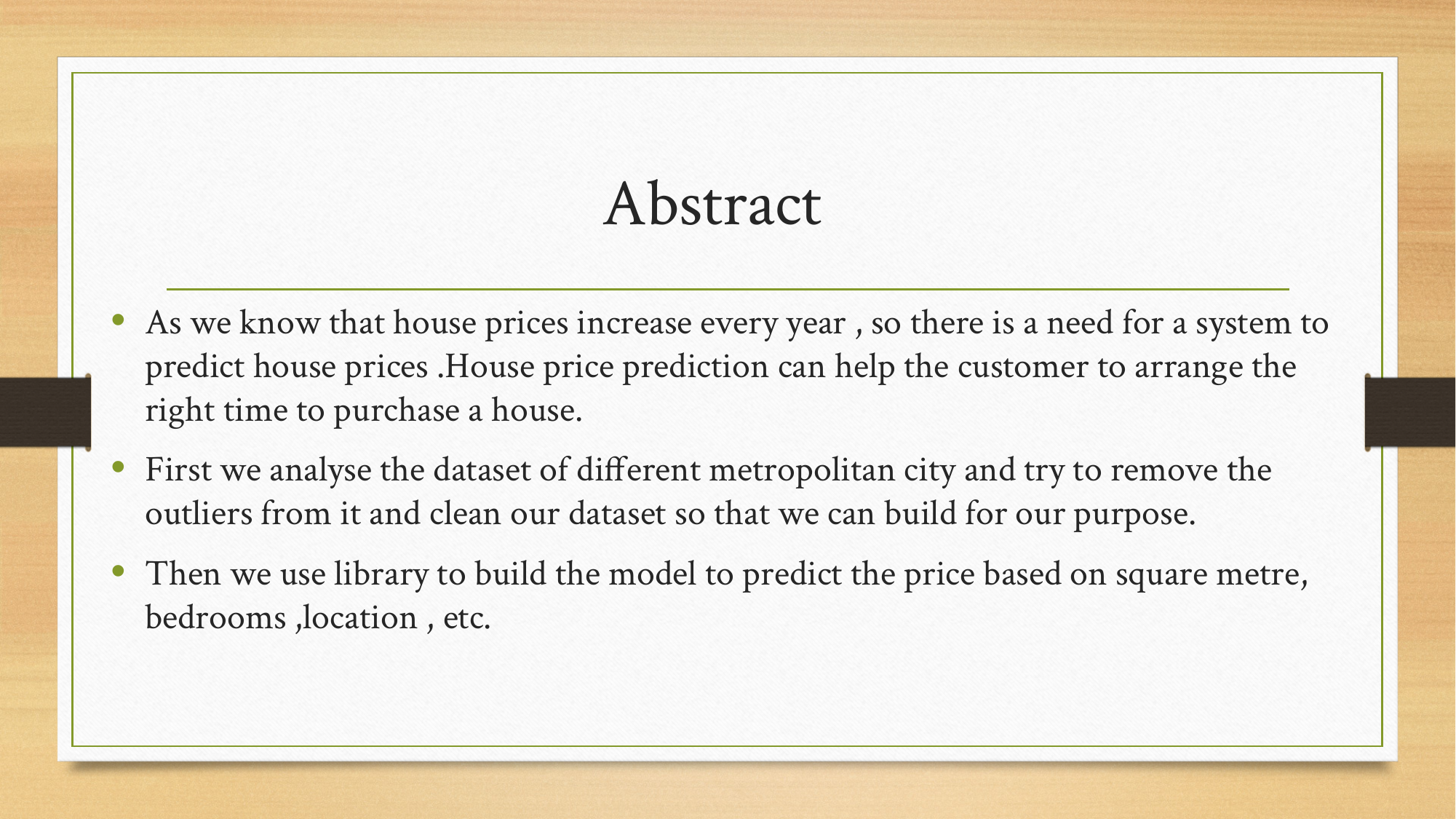

# Abstract
As we know that house prices increase every year , so there is a need for a system to predict house prices .House price prediction can help the customer to arrange the right time to purchase a house.
First we analyse the dataset of different metropolitan city and try to remove the outliers from it and clean our dataset so that we can build for our purpose.
Then we use library to build the model to predict the price based on square metre, bedrooms ,location , etc.